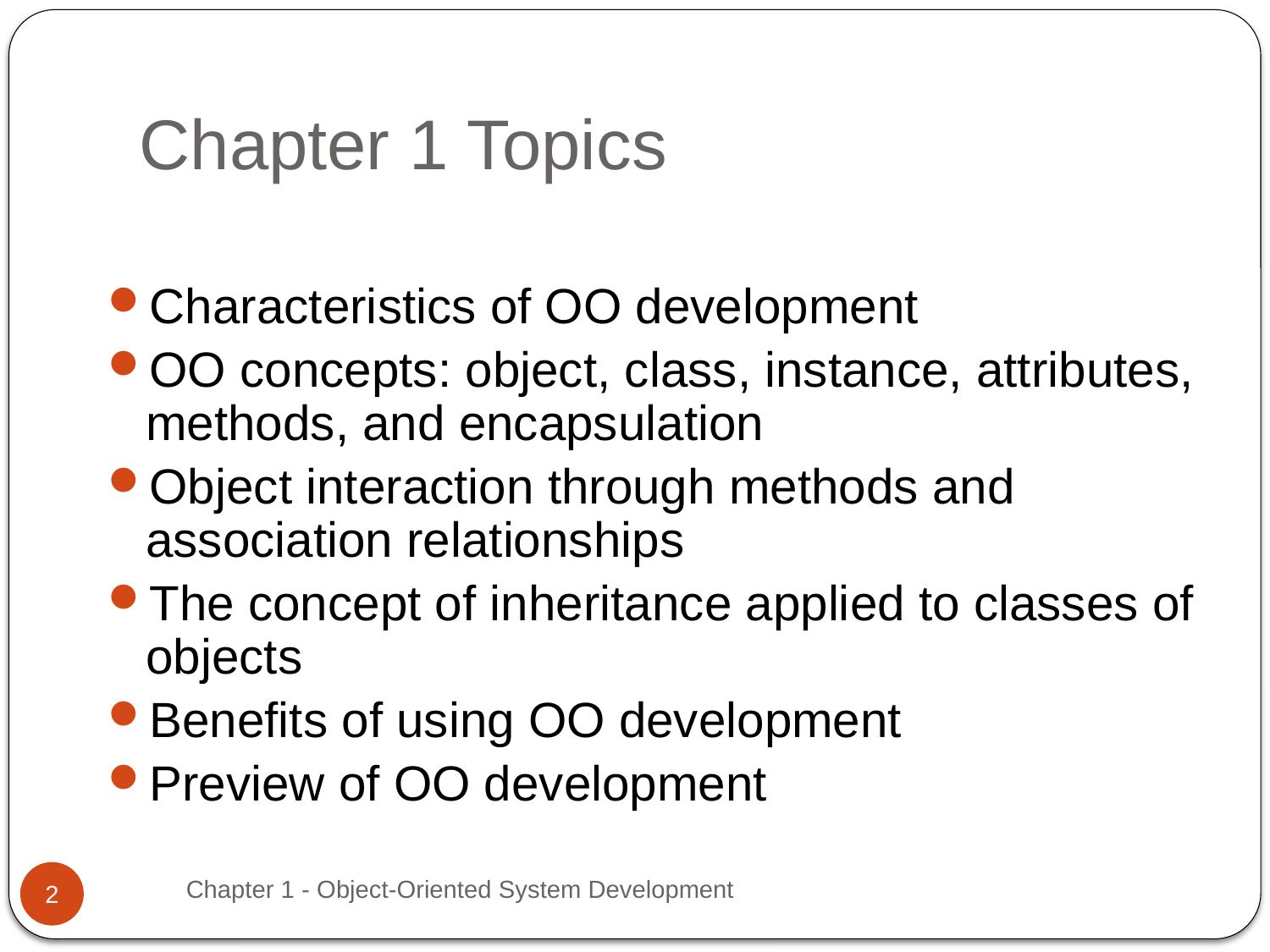

# Chapter 1 Topics
Characteristics of OO development
OO concepts: object, class, instance, attributes, methods, and encapsulation
Object interaction through methods and association relationships
The concept of inheritance applied to classes of objects
Benefits of using OO development
Preview of OO development
Chapter 1 - Object-Oriented System Development
2